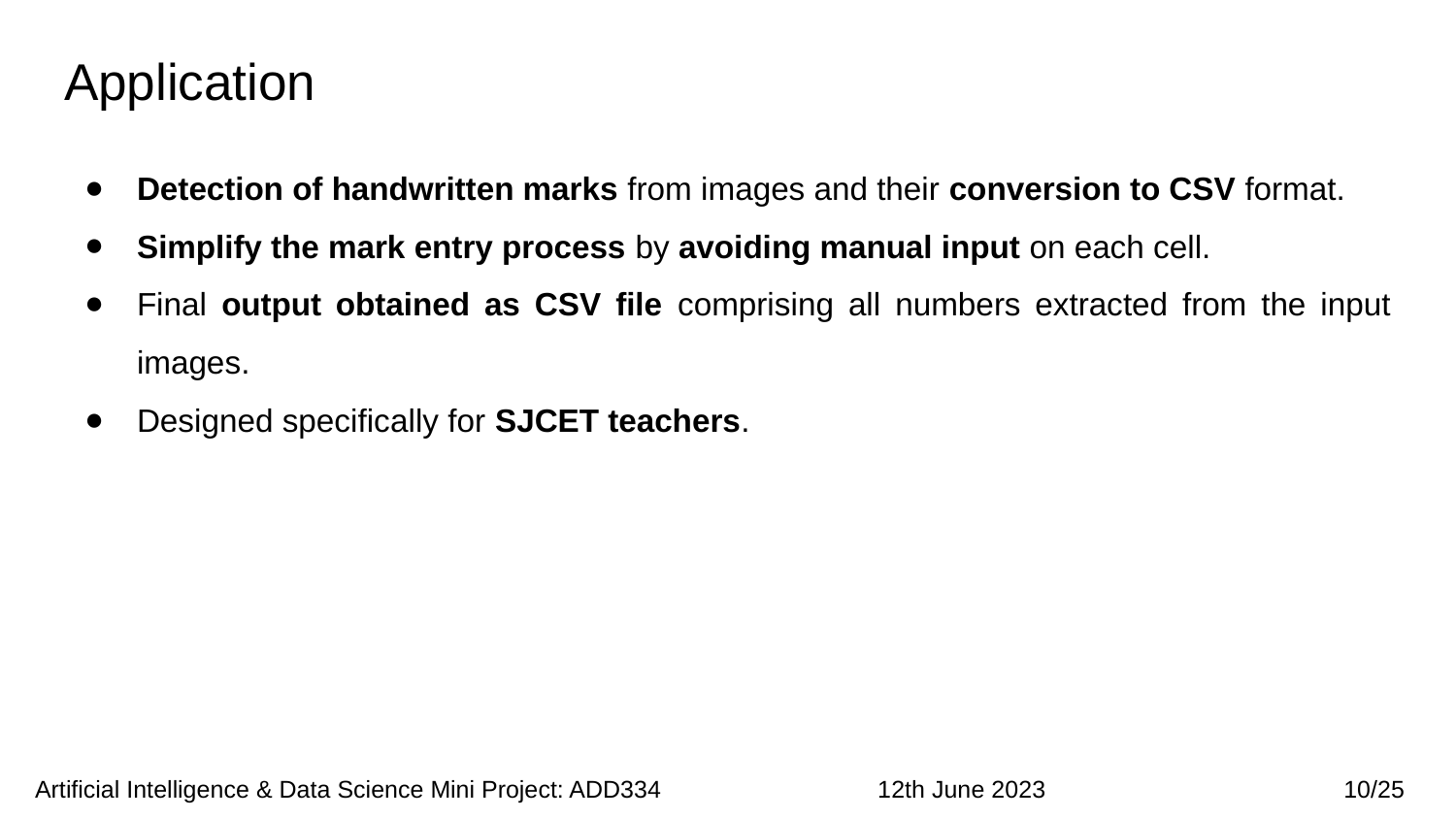

# Application
Detection of handwritten marks from images and their conversion to CSV format.
Simplify the mark entry process by avoiding manual input on each cell.
Final output obtained as CSV file comprising all numbers extracted from the input images.
Designed specifically for SJCET teachers.
   Artificial Intelligence & Data Science Mini Project: ADD334                                12th June 2023                                            10/25